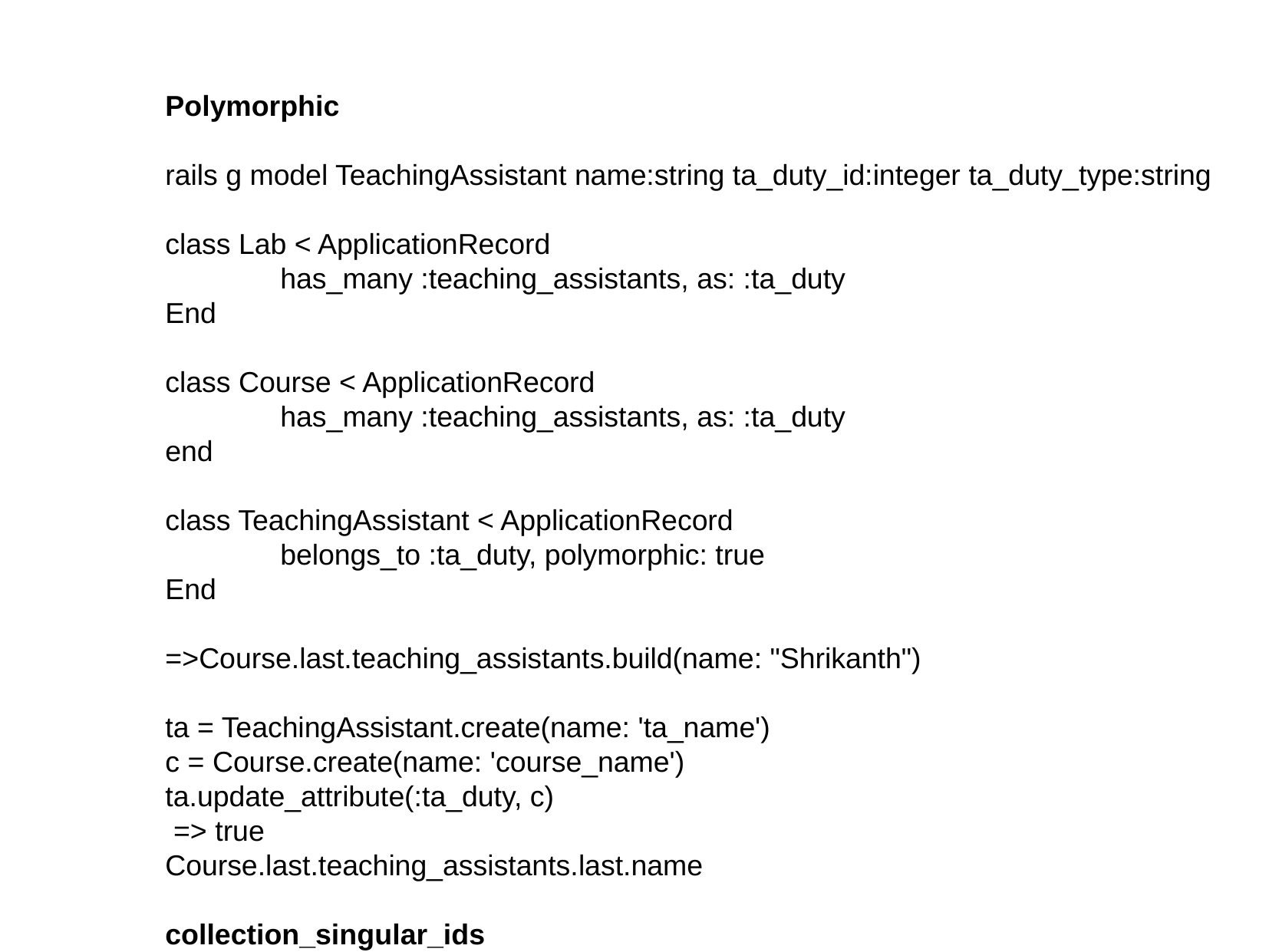

Polymorphic

rails g model TeachingAssistant name:string ta_duty_id:integer ta_duty_type:string

class Lab < ApplicationRecord
	has_many :teaching_assistants, as: :ta_duty
End

class Course < ApplicationRecord
	has_many :teaching_assistants, as: :ta_duty
end

class TeachingAssistant < ApplicationRecord
	belongs_to :ta_duty, polymorphic: true
End

=>Course.last.teaching_assistants.build(name: "Shrikanth")

ta = TeachingAssistant.create(name: 'ta_name')
c = Course.create(name: 'course_name')
ta.update_attribute(:ta_duty, c)
 => true
Course.last.teaching_assistants.last.name

collection_singular_ids

User.first.product_ids